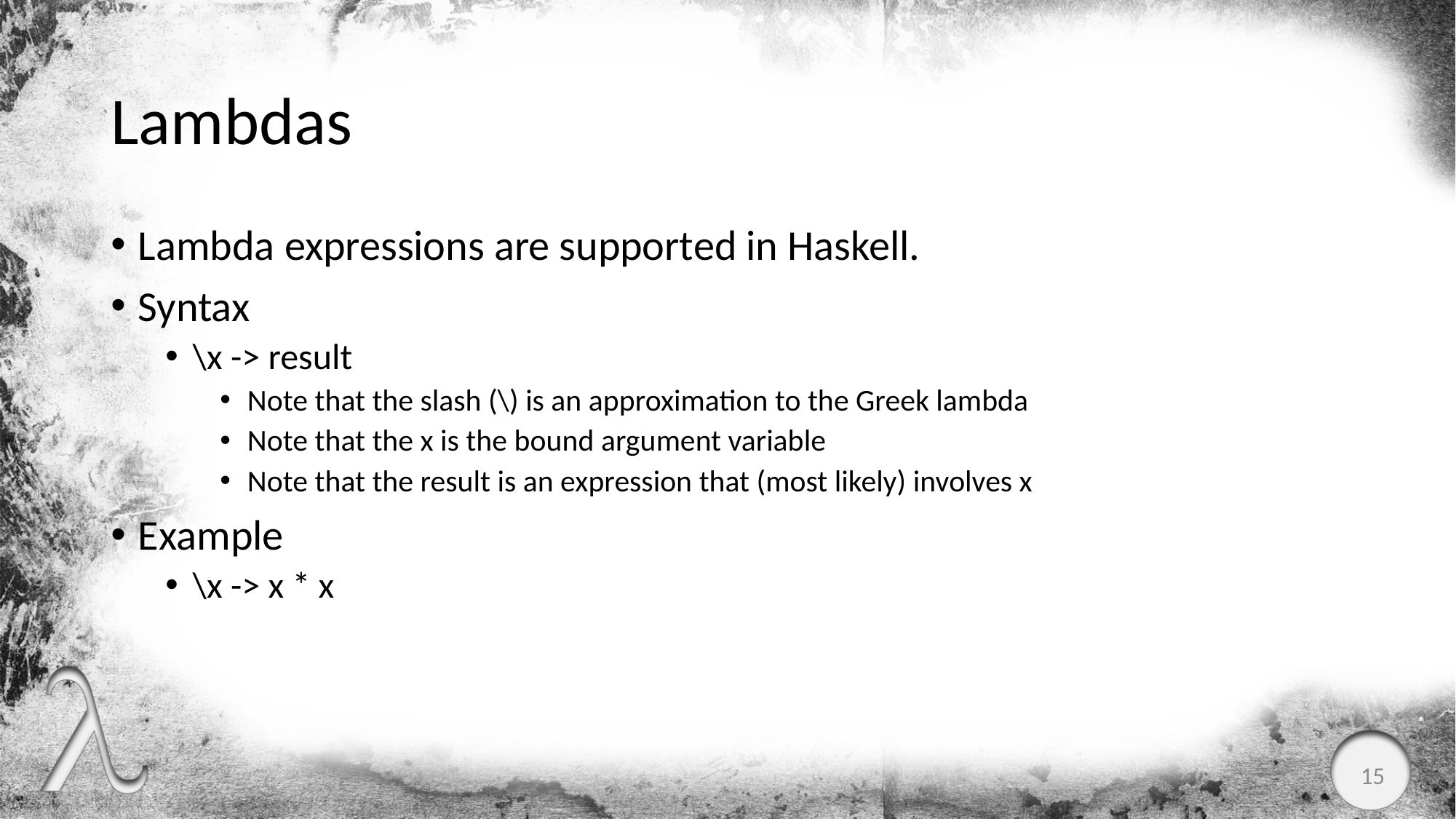

# Lambdas
Lambda expressions are supported in Haskell.
Syntax
\x -> result
Note that the slash (\) is an approximation to the Greek lambda
Note that the x is the bound argument variable
Note that the result is an expression that (most likely) involves x
Example
\x -> x * x
15